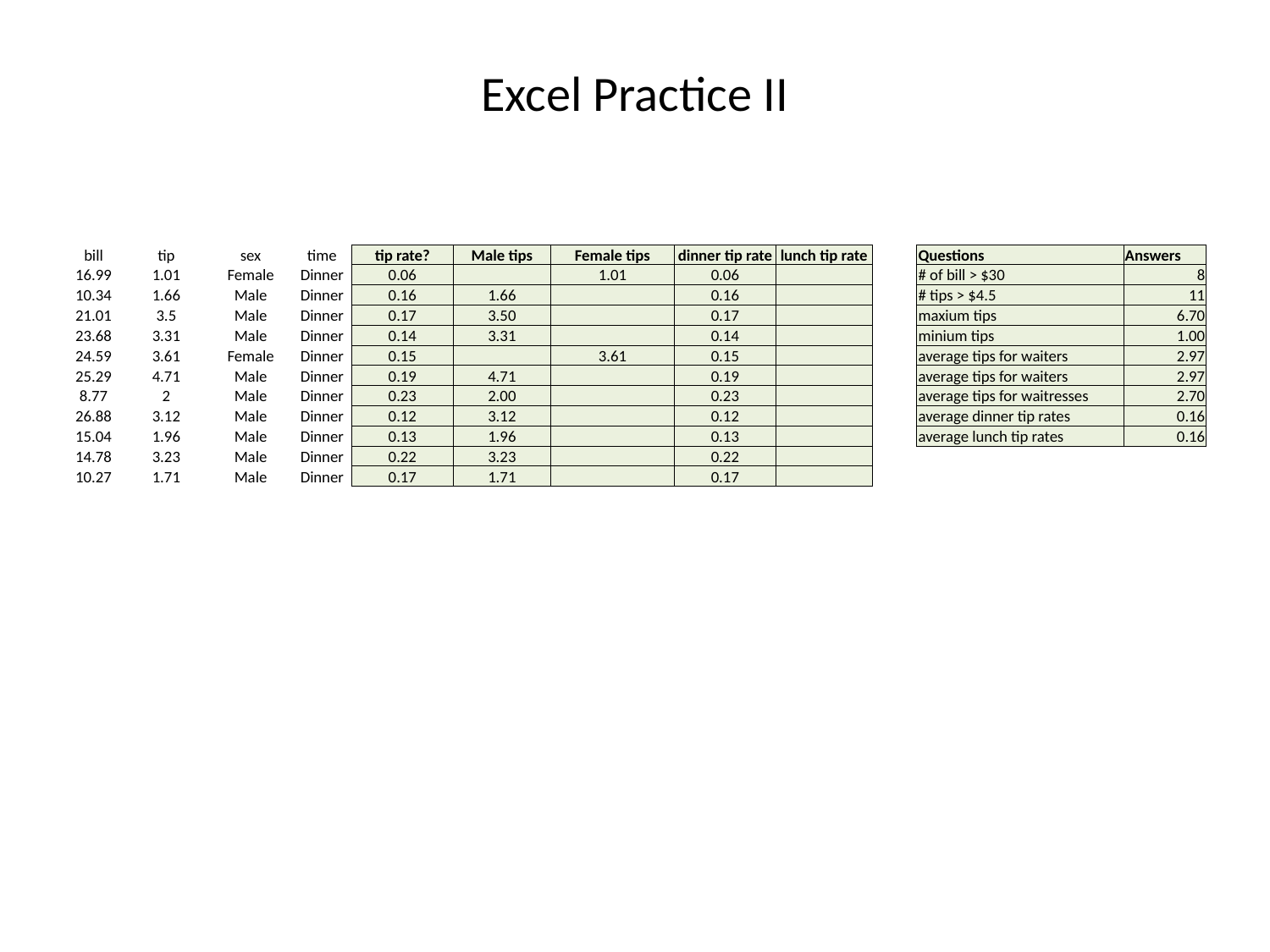

# Excel Practice II
| bill | tip | sex | time | tip rate? | Male tips | Female tips | dinner tip rate | lunch tip rate |  | Questions | Answers |
| --- | --- | --- | --- | --- | --- | --- | --- | --- | --- | --- | --- |
| 16.99 | 1.01 | Female | Dinner | 0.06 |  | 1.01 | 0.06 |  |  | # of bill > $30 | 8 |
| 10.34 | 1.66 | Male | Dinner | 0.16 | 1.66 |  | 0.16 |  |  | # tips > $4.5 | 11 |
| 21.01 | 3.5 | Male | Dinner | 0.17 | 3.50 |  | 0.17 |  |  | maxium tips | 6.70 |
| 23.68 | 3.31 | Male | Dinner | 0.14 | 3.31 |  | 0.14 |  |  | minium tips | 1.00 |
| 24.59 | 3.61 | Female | Dinner | 0.15 |  | 3.61 | 0.15 |  |  | average tips for waiters | 2.97 |
| 25.29 | 4.71 | Male | Dinner | 0.19 | 4.71 |  | 0.19 |  |  | average tips for waiters | 2.97 |
| 8.77 | 2 | Male | Dinner | 0.23 | 2.00 |  | 0.23 |  |  | average tips for waitresses | 2.70 |
| 26.88 | 3.12 | Male | Dinner | 0.12 | 3.12 |  | 0.12 |  |  | average dinner tip rates | 0.16 |
| 15.04 | 1.96 | Male | Dinner | 0.13 | 1.96 |  | 0.13 |  |  | average lunch tip rates | 0.16 |
| 14.78 | 3.23 | Male | Dinner | 0.22 | 3.23 |  | 0.22 |  |  |  |  |
| 10.27 | 1.71 | Male | Dinner | 0.17 | 1.71 |  | 0.17 |  |  |  |  |